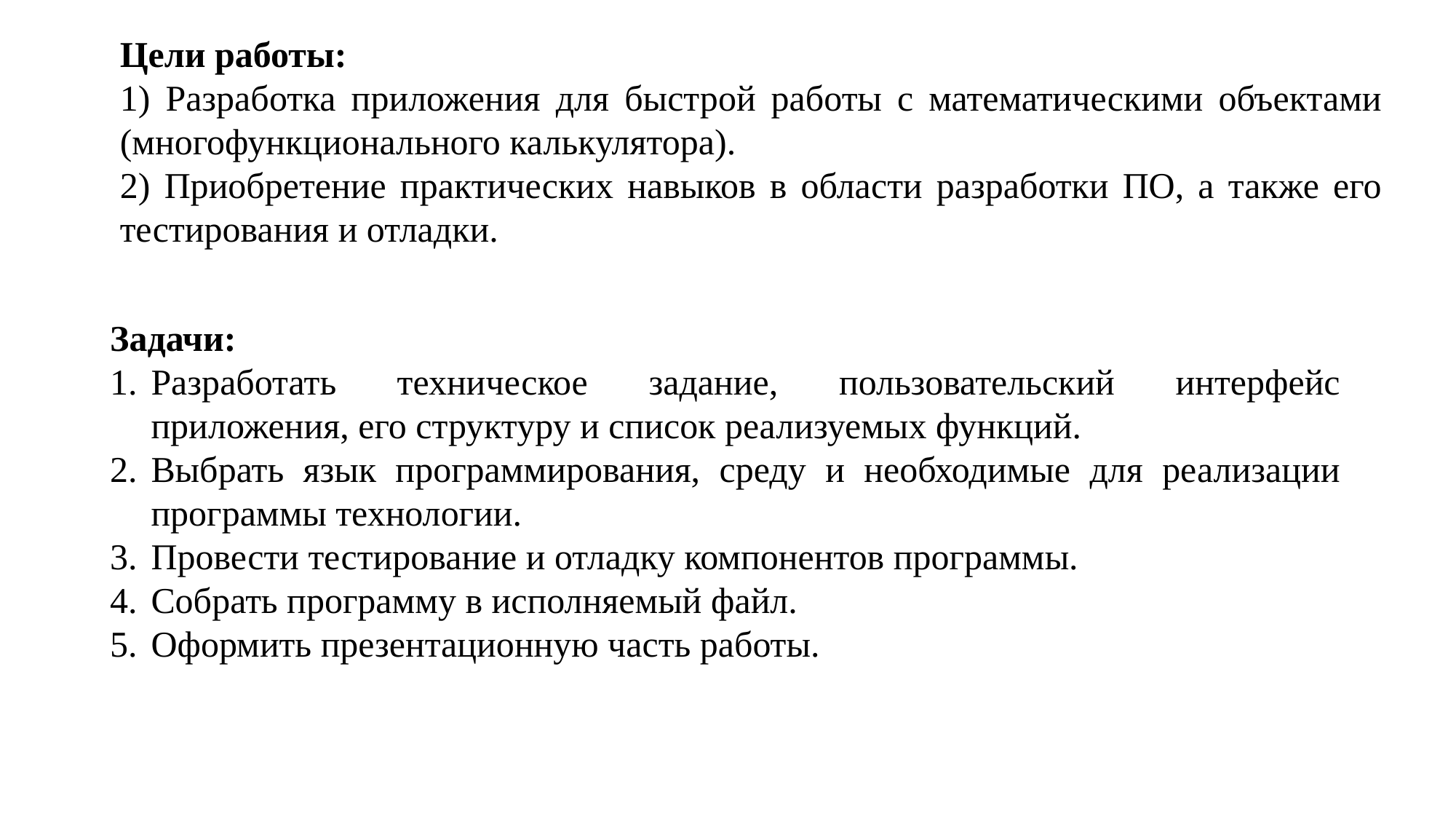

Цели работы:
1) Разработка приложения для быстрой работы с математическими объектами (многофункционального калькулятора).
2) Приобретение практических навыков в области разработки ПО, а также его тестирования и отладки.
Задачи:
Разработать техническое задание, пользовательский интерфейс приложения, его структуру и список реализуемых функций.
Выбрать язык программирования, среду и необходимые для реализации программы технологии.
Провести тестирование и отладку компонентов программы.
Собрать программу в исполняемый файл.
Оформить презентационную часть работы.